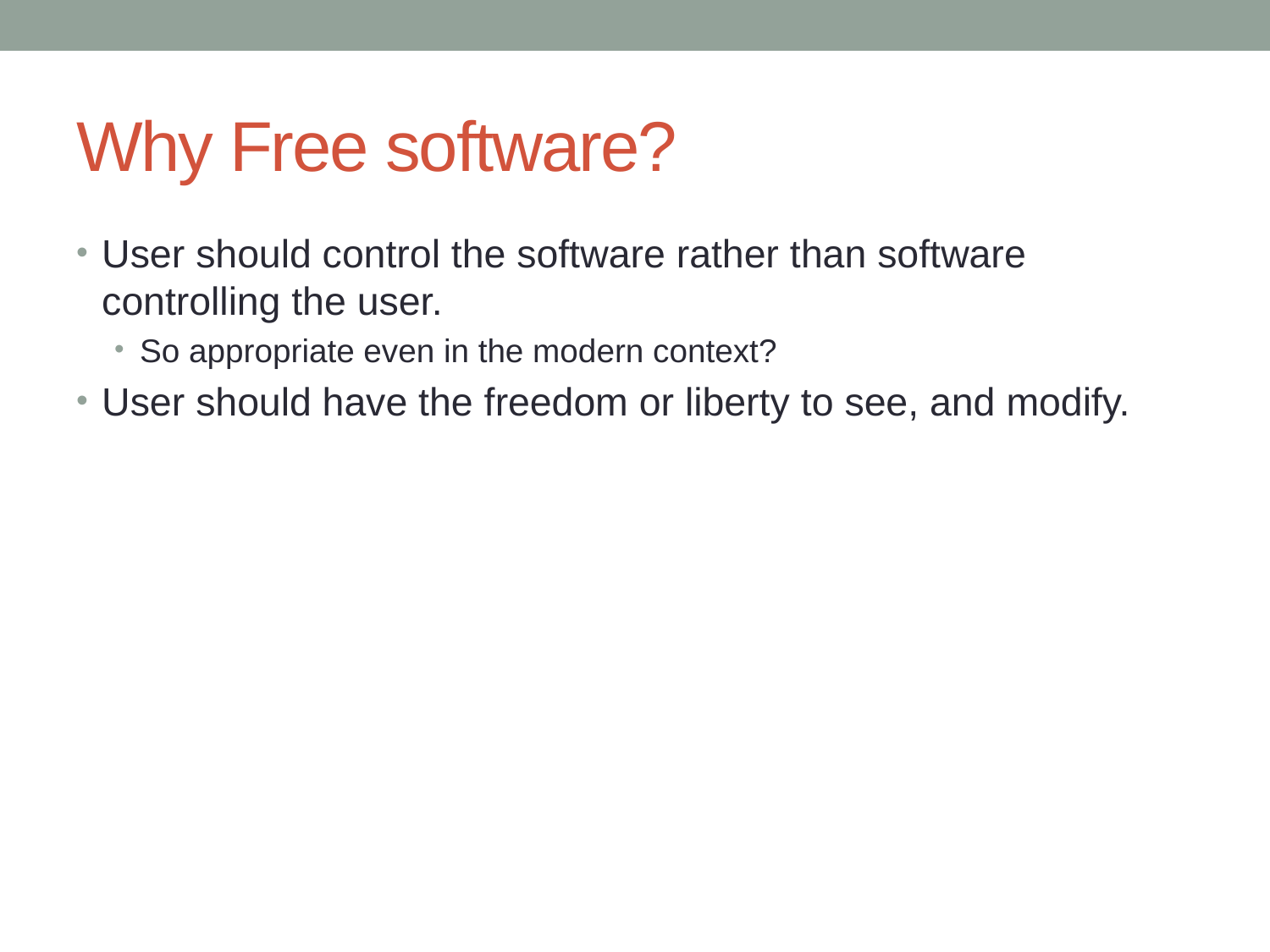

# Why Free software?
User should control the software rather than software controlling the user.
So appropriate even in the modern context?
User should have the freedom or liberty to see, and modify.